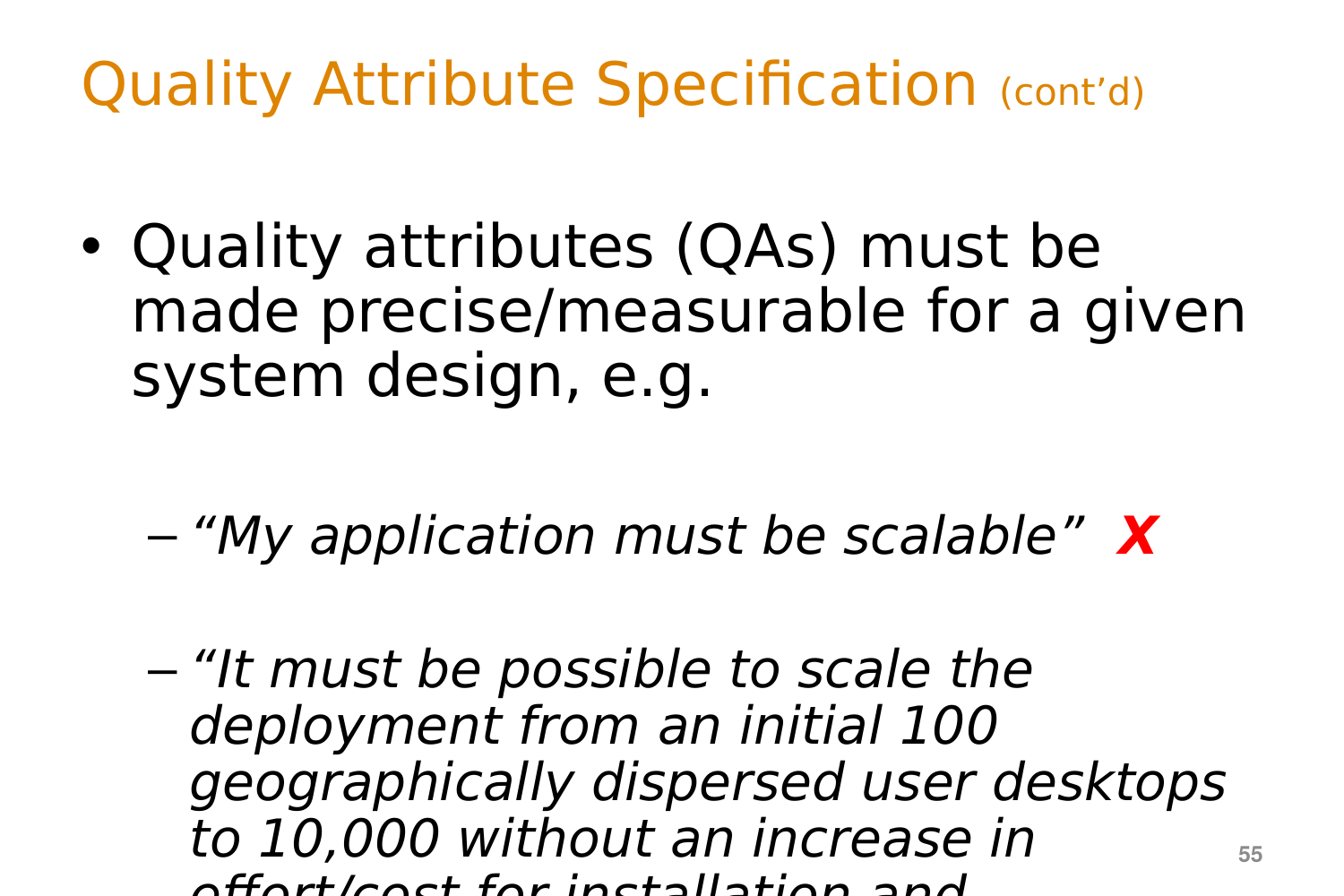

# Quality Attribute Specification (cont’d)
Quality attributes (QAs) must be made precise/measurable for a given system design, e.g.

“My application must be scalable”  X

“It must be possible to scale the deployment from an initial 100 geographically dispersed user desktops to 10,000 without an increase in effort/cost for installation and configuration.”
55